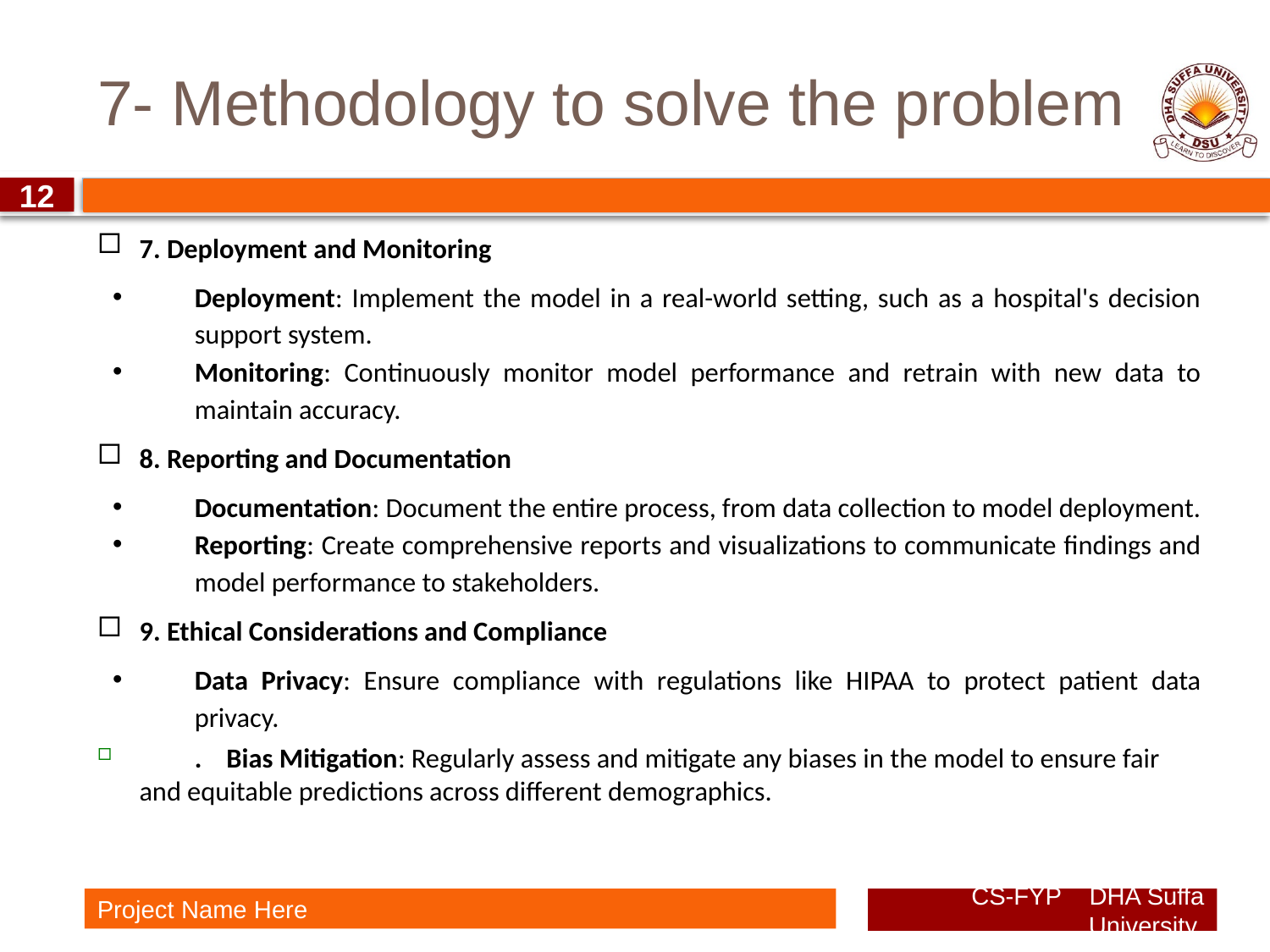

# 7- Methodology to solve the problem
12
7. Deployment and Monitoring
Deployment: Implement the model in a real-world setting, such as a hospital's decision support system.
Monitoring: Continuously monitor model performance and retrain with new data to maintain accuracy.
8. Reporting and Documentation
Documentation: Document the entire process, from data collection to model deployment.
Reporting: Create comprehensive reports and visualizations to communicate findings and model performance to stakeholders.
9. Ethical Considerations and Compliance
Data Privacy: Ensure compliance with regulations like HIPAA to protect patient data privacy.
         .    Bias Mitigation: Regularly assess and mitigate any biases in the model to ensure fair and equitable predictions across different demographics.

Project Name Here
CS-FYP    DHA Suffa University